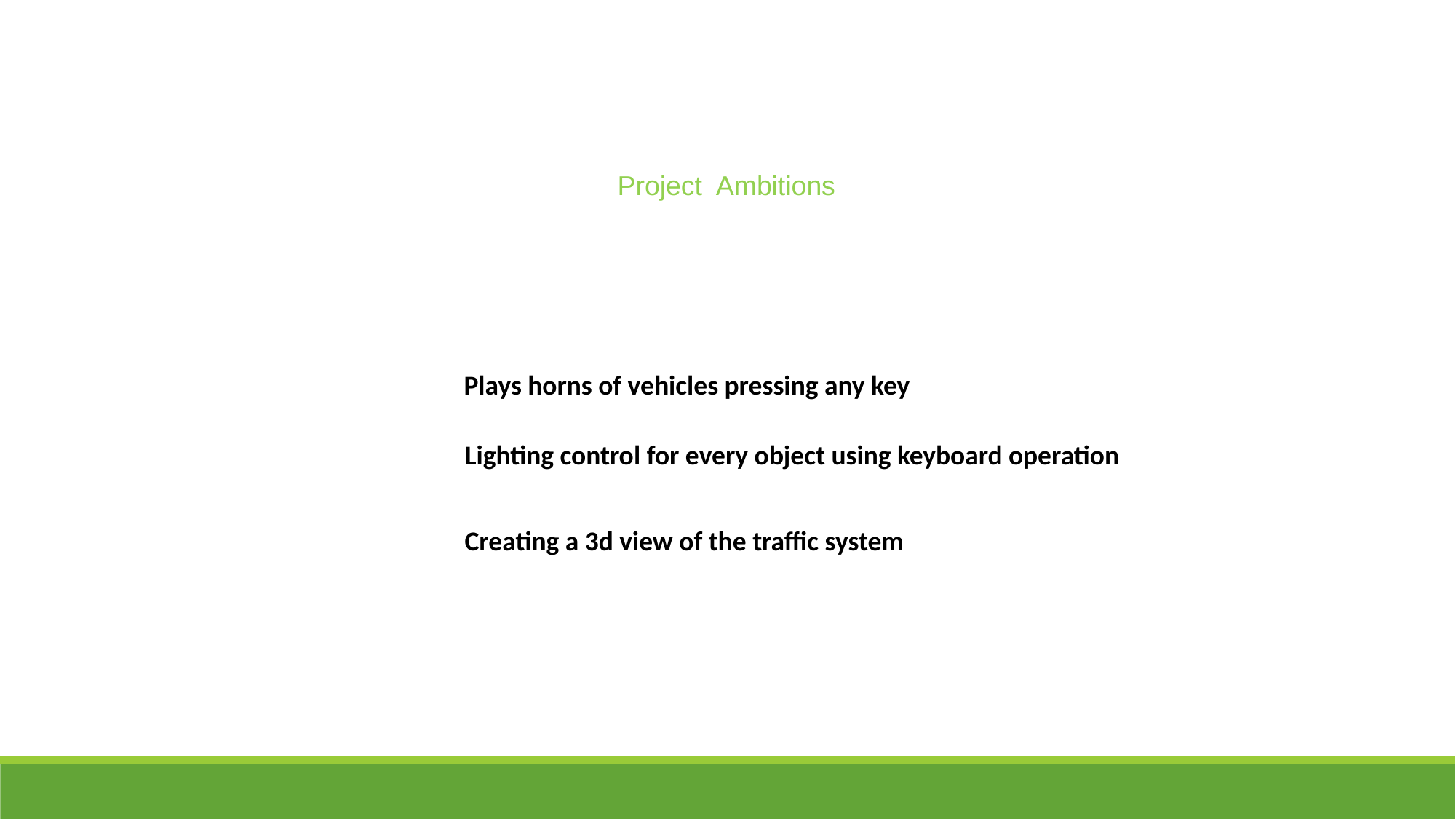

Project  Ambitions
Plays horns of vehicles pressing any key
Lighting control for every object using keyboard operation
Creating a 3d view of the traffic system